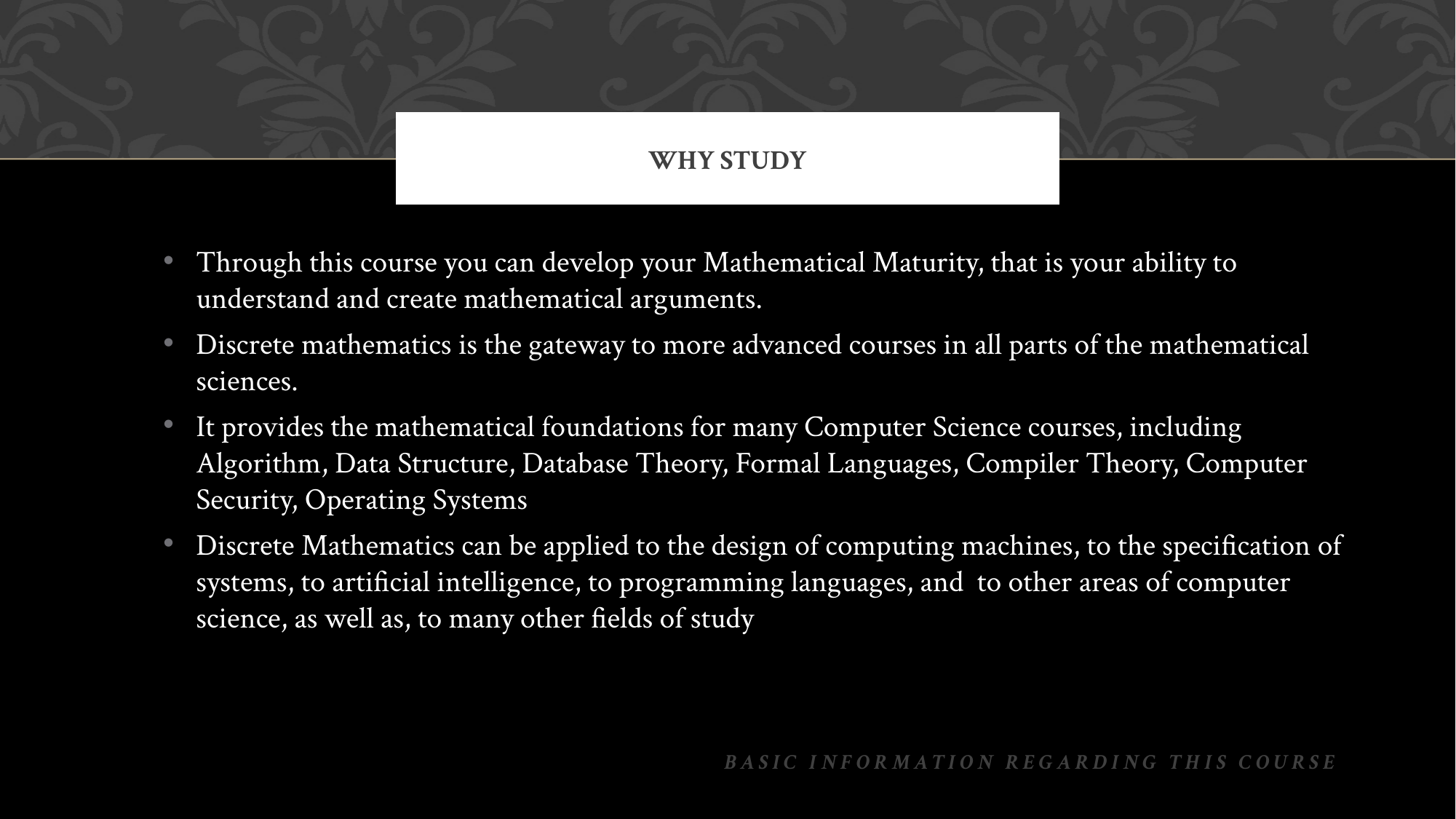

# Why study
Through this course you can develop your Mathematical Maturity, that is your ability to understand and create mathematical arguments.
Discrete mathematics is the gateway to more advanced courses in all parts of the mathematical sciences.
It provides the mathematical foundations for many Computer Science courses, including Algorithm, Data Structure, Database Theory, Formal Languages, Compiler Theory, Computer Security, Operating Systems
Discrete Mathematics can be applied to the design of computing machines, to the specification of systems, to artificial intelligence, to programming languages, and  to other areas of computer science, as well as, to many other fields of study

Basic Information Regarding this Course